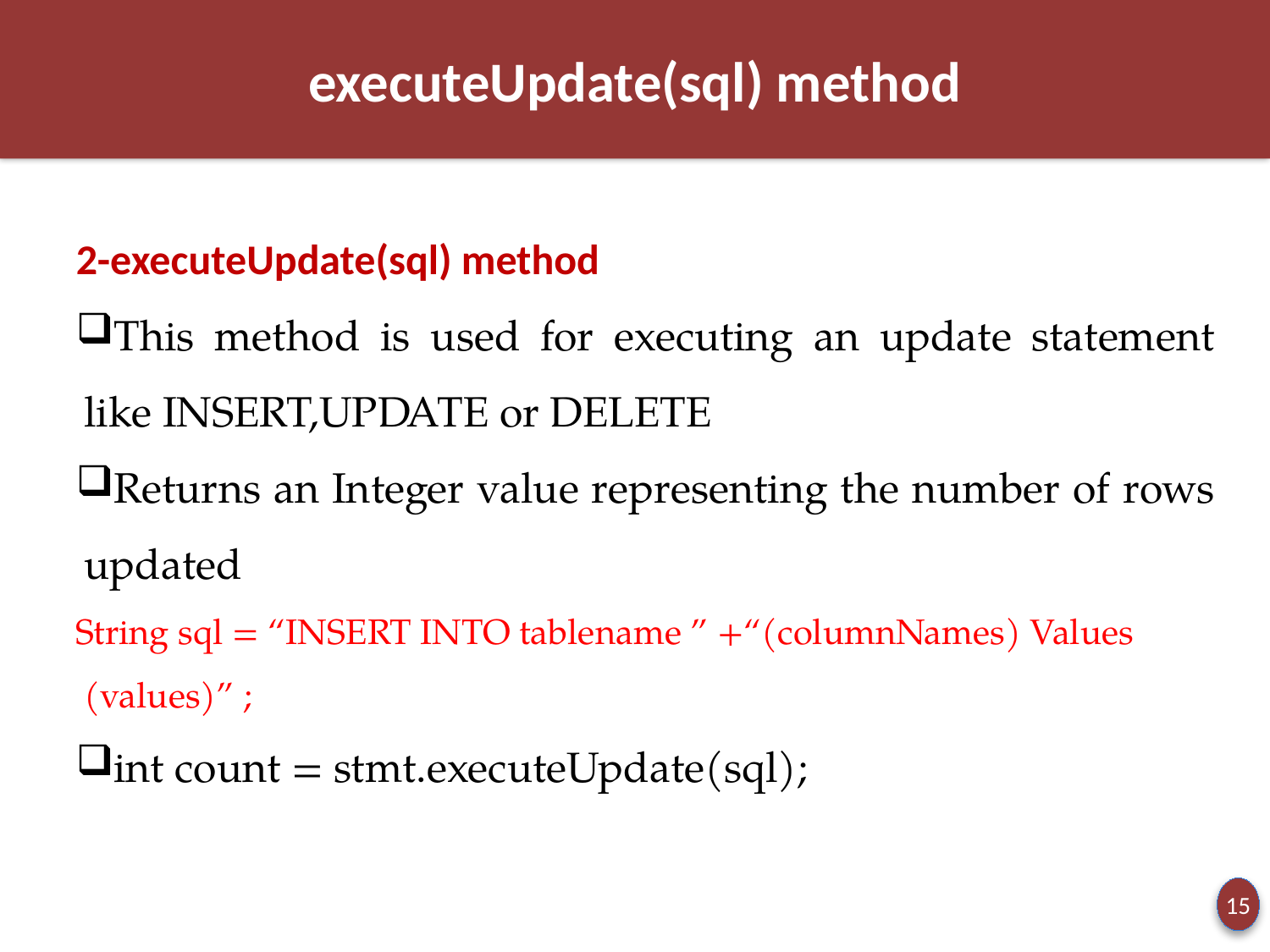

executeUpdate(sql) method
2-executeUpdate(sql) method
This method is used for executing an update statement like INSERT,UPDATE or DELETE
Returns an Integer value representing the number of rows updated
String sql = “INSERT INTO tablename ” +“(columnNames) Values (values)” ;
int count = stmt.executeUpdate(sql);
15